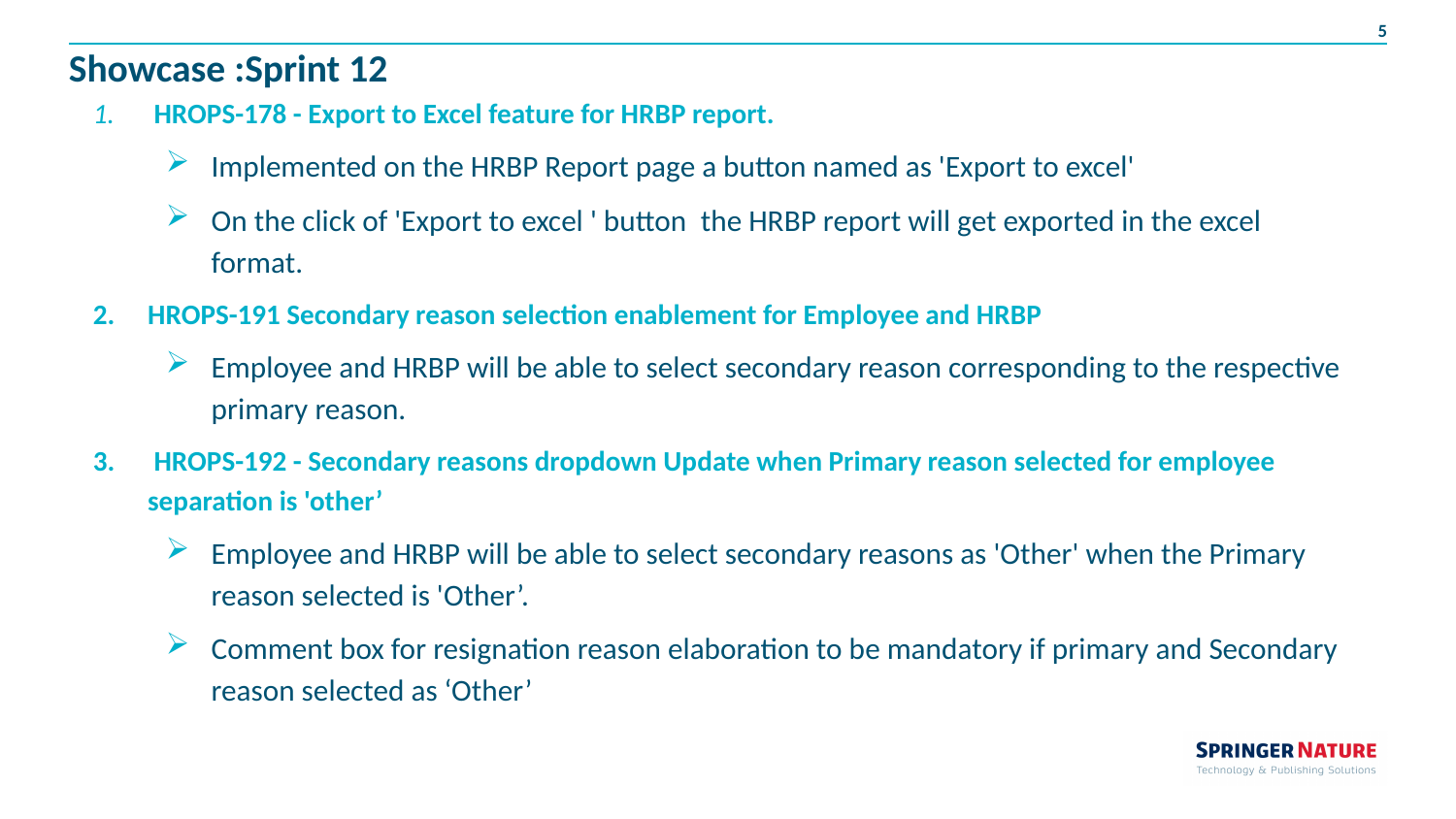

# Showcase :Sprint 12

 HROPS-178 - Export to Excel feature for HRBP report.
Implemented on the HRBP Report page a button named as 'Export to excel'
On the click of 'Export to excel ' button  the HRBP report will get exported in the excel format.
HROPS-191 Secondary reason selection enablement for Employee and HRBP
Employee and HRBP will be able to select secondary reason corresponding to the respective primary reason.
 HROPS-192 - Secondary reasons dropdown Update when Primary reason selected for employee separation is 'other’
Employee and HRBP will be able to select secondary reasons as 'Other' when the Primary reason selected is 'Other’.
Comment box for resignation reason elaboration to be mandatory if primary and Secondary reason selected as ‘Other’